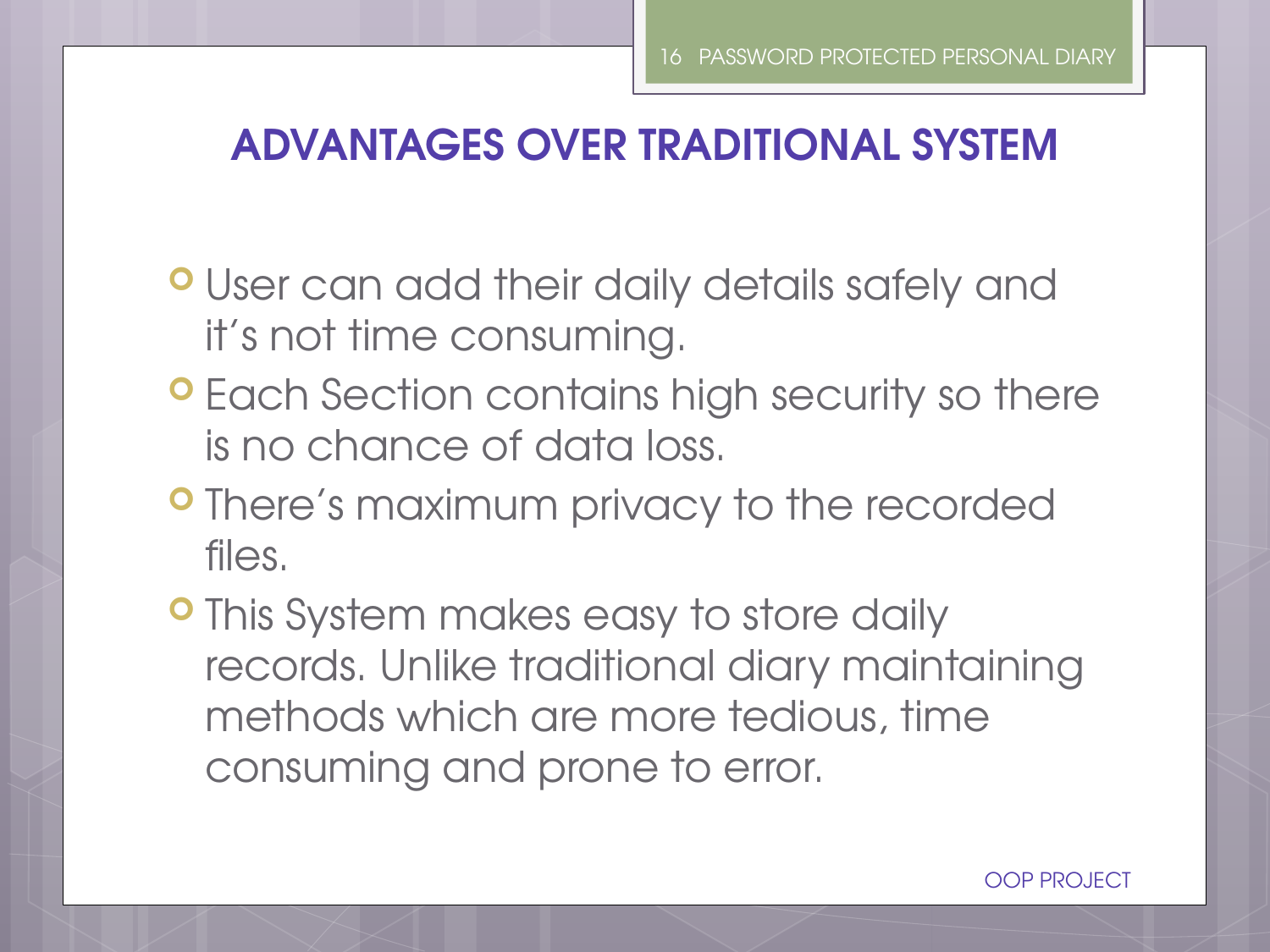

16
PASSWORD PROTECTED PERSONAL DIARY
# ADVANTAGES OVER TRADITIONAL SYSTEM
INTRODUCTION
User can add their daily details safely and it’s not time consuming.
Each Section contains high security so there is no chance of data loss.
There’s maximum privacy to the recorded files.
This System makes easy to store daily records. Unlike traditional diary maintaining methods which are more tedious, time consuming and prone to error.

OOP PROJECT